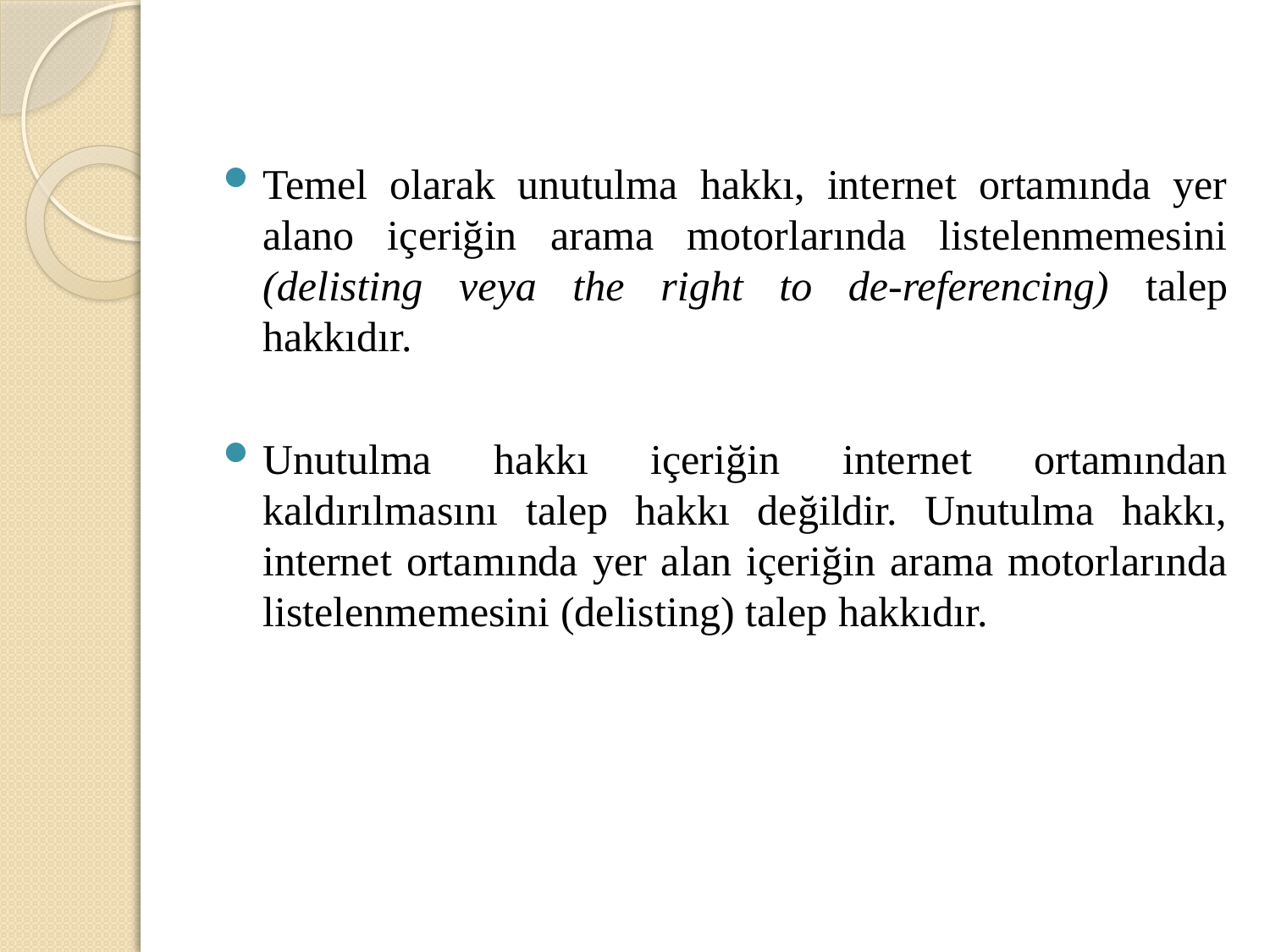

Temel olarak unutulma hakkı, internet ortamında yer alano içeriğin arama motorlarında listelenmemesini (delisting veya the right to de-referencing) talep hakkıdır.

Unutulma hakkı içeriğin internet ortamından kaldırılmasını talep hakkı değildir. Unutulma hakkı, internet ortamında yer alan içeriğin arama motorlarında listelenmemesini (delisting) talep hakkıdır.